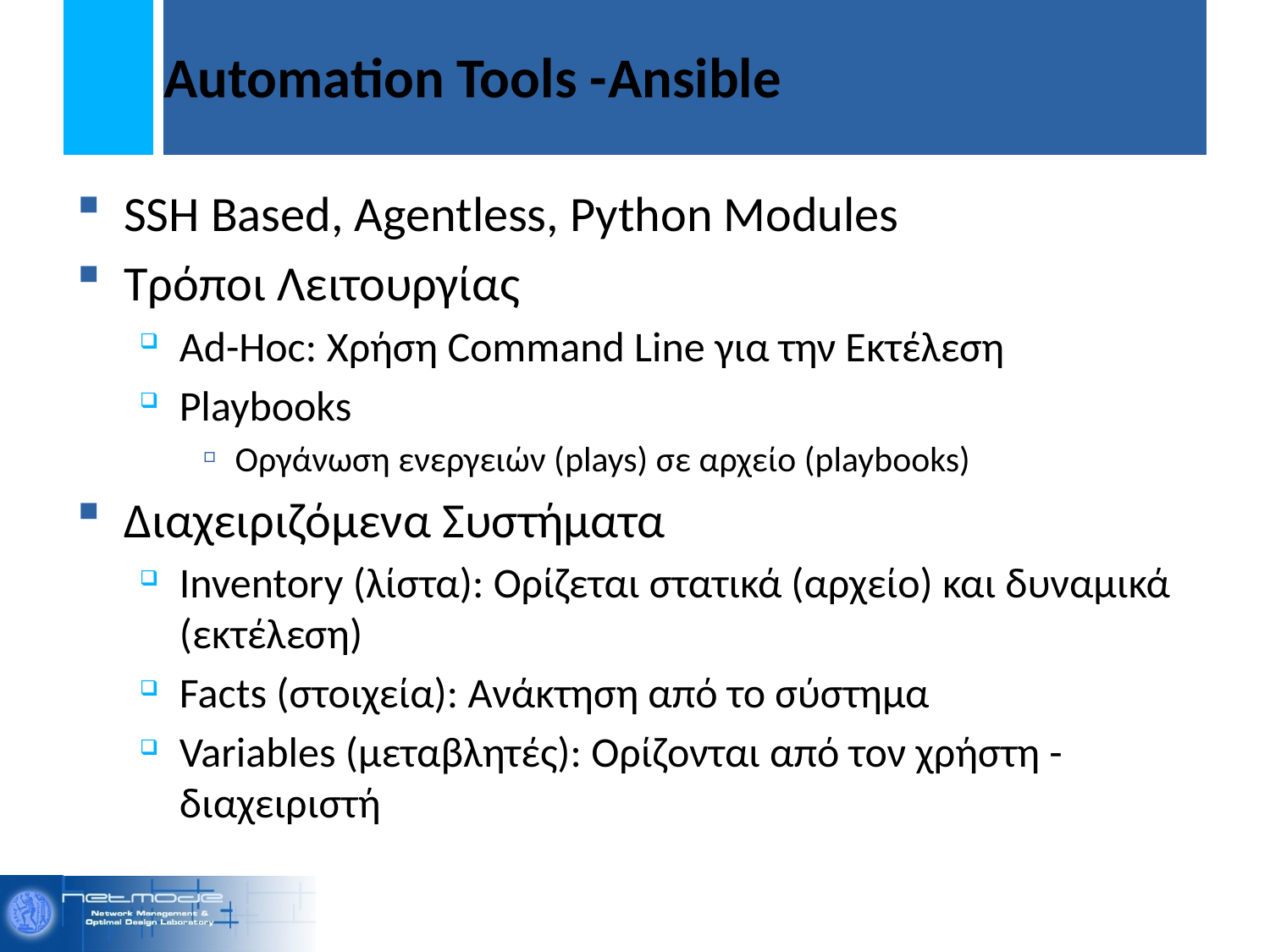

# Automation Tools -Αnsible
SSH Based, Agentless, Python Modules
Τρόποι Λειτουργίας
Ad-Hoc: Χρήση Command Line για την Εκτέλεση
Playbooks
Οργάνωση ενεργειών (plays) σε αρχείο (playbooks)
Διαχειριζόμενα Συστήματα
Inventory (λίστα): Ορίζεται στατικά (αρχείο) και δυναμικά (εκτέλεση)
Facts (στοιχεία): Ανάκτηση από το σύστημα
Variables (μεταβλητές): Ορίζονται από τον χρήστη - διαχειριστή